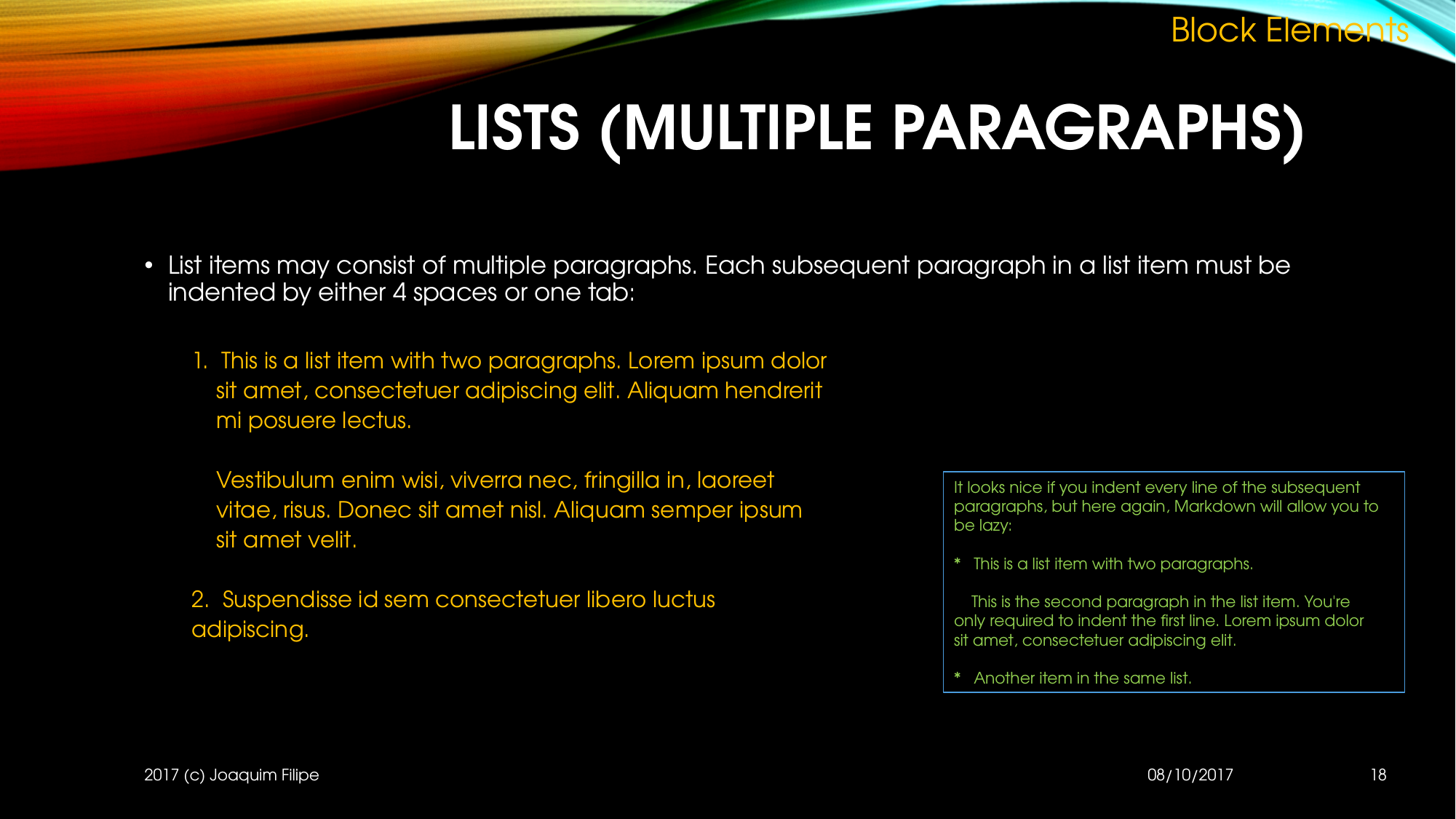

Block Elements
# LISTS (multiple paragraphs)
List items may consist of multiple paragraphs. Each subsequent paragraph in a list item must be indented by either 4 spaces or one tab:

1.  This is a list item with two paragraphs. Lorem ipsum dolor
    sit amet, consectetuer adipiscing elit. Aliquam hendrerit
    mi posuere lectus.

    Vestibulum enim wisi, viverra nec, fringilla in, laoreet
    vitae, risus. Donec sit amet nisl. Aliquam semper ipsum
    sit amet velit.

2.  Suspendisse id sem consectetuer libero luctus
adipiscing.

It looks nice if you indent every line of the subsequent paragraphs, but here again, Markdown will allow you to be lazy:

*   This is a list item with two paragraphs.

    This is the second paragraph in the list item. You're
only required to indent the first line. Lorem ipsum dolor
sit amet, consectetuer adipiscing elit.

*   Another item in the same list.
2017 (c) Joaquim Filipe
08/10/2017
18